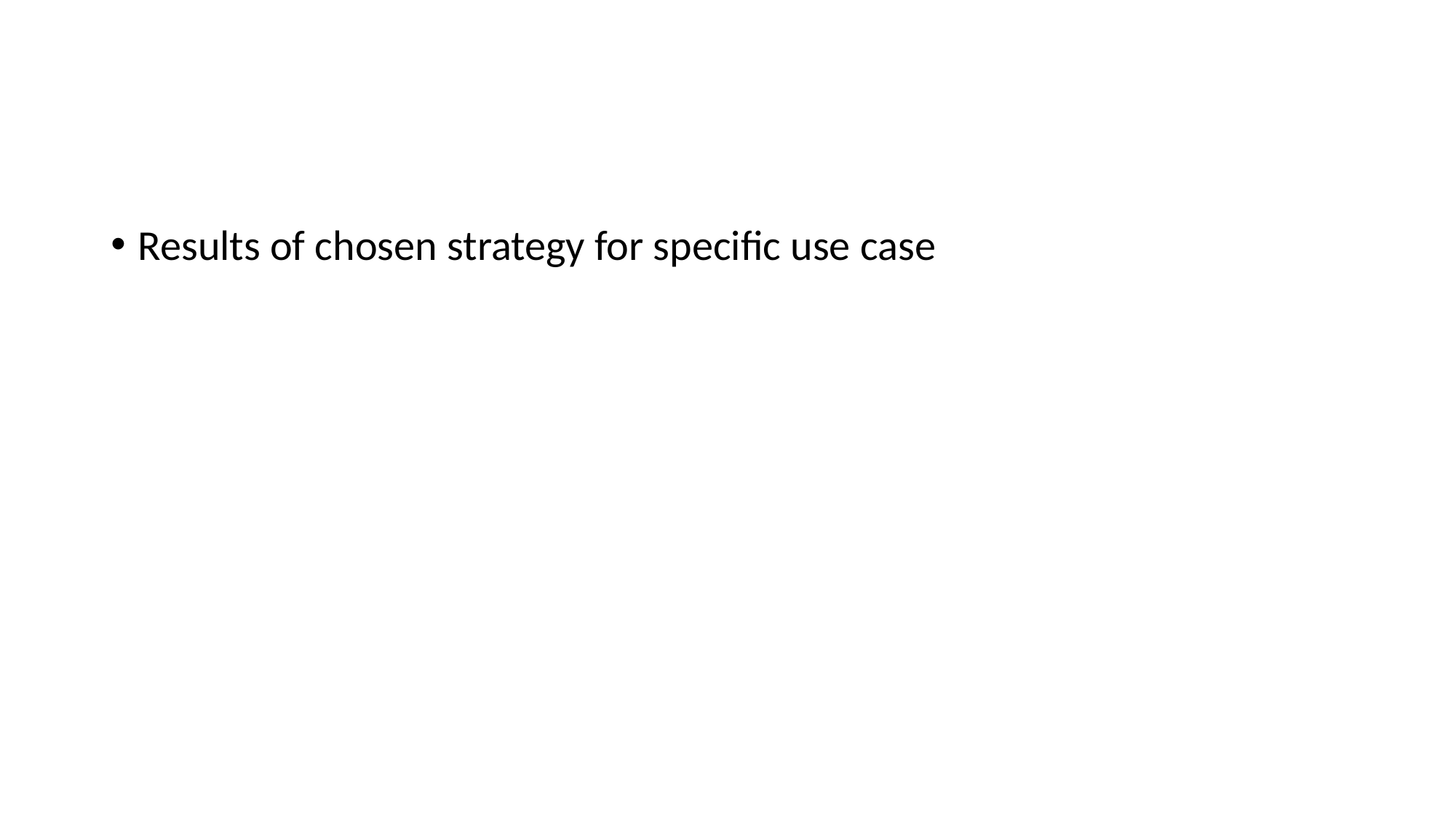

#
Results of chosen strategy for specific use case